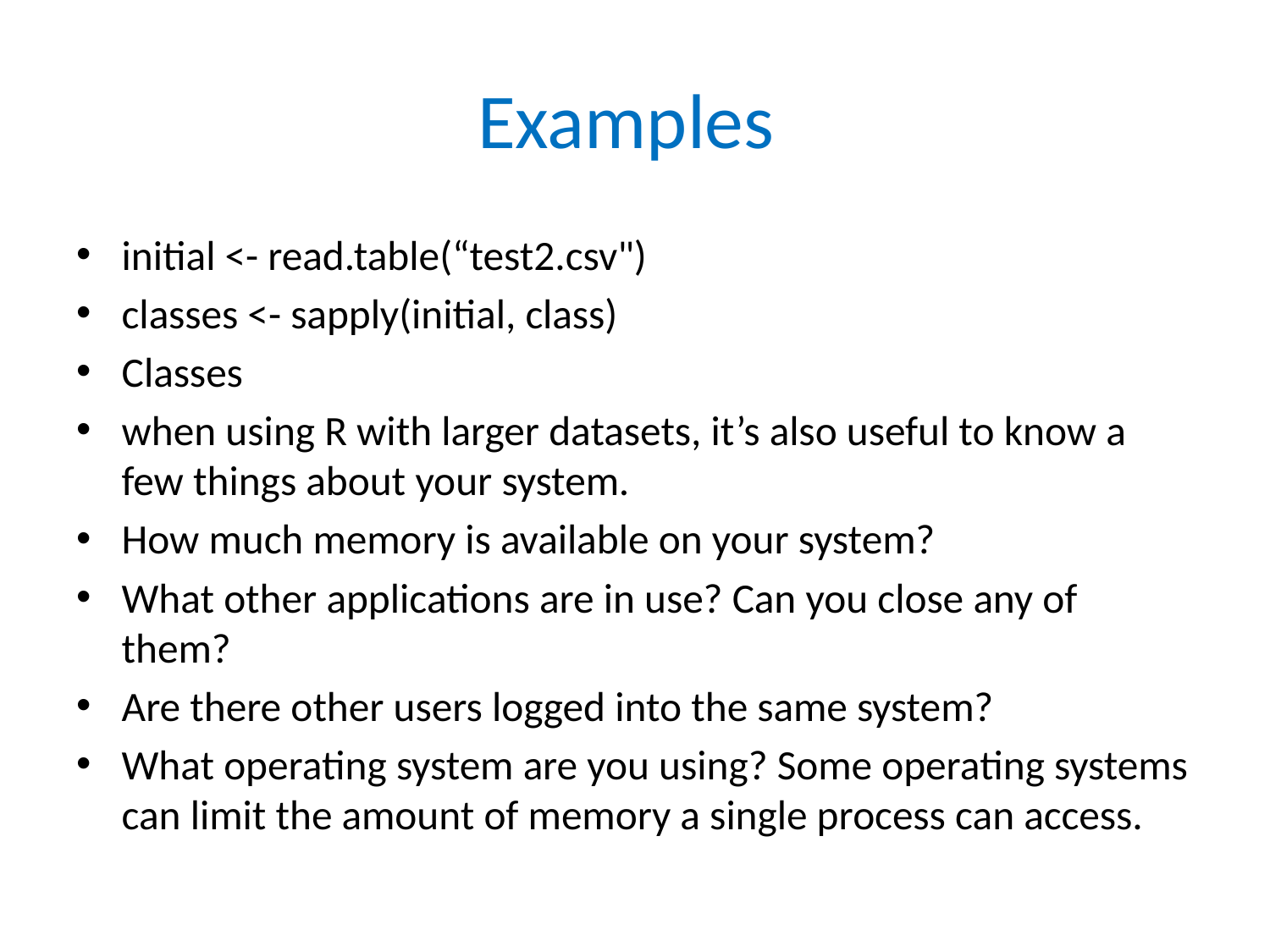

# Examples
initial <- read.table(“test2.csv")
classes <- sapply(initial, class)
Classes
when using R with larger datasets, it’s also useful to know a few things about your system.
How much memory is available on your system?
What other applications are in use? Can you close any of them?
Are there other users logged into the same system?
What operating system are you using? Some operating systems can limit the amount of memory a single process can access.